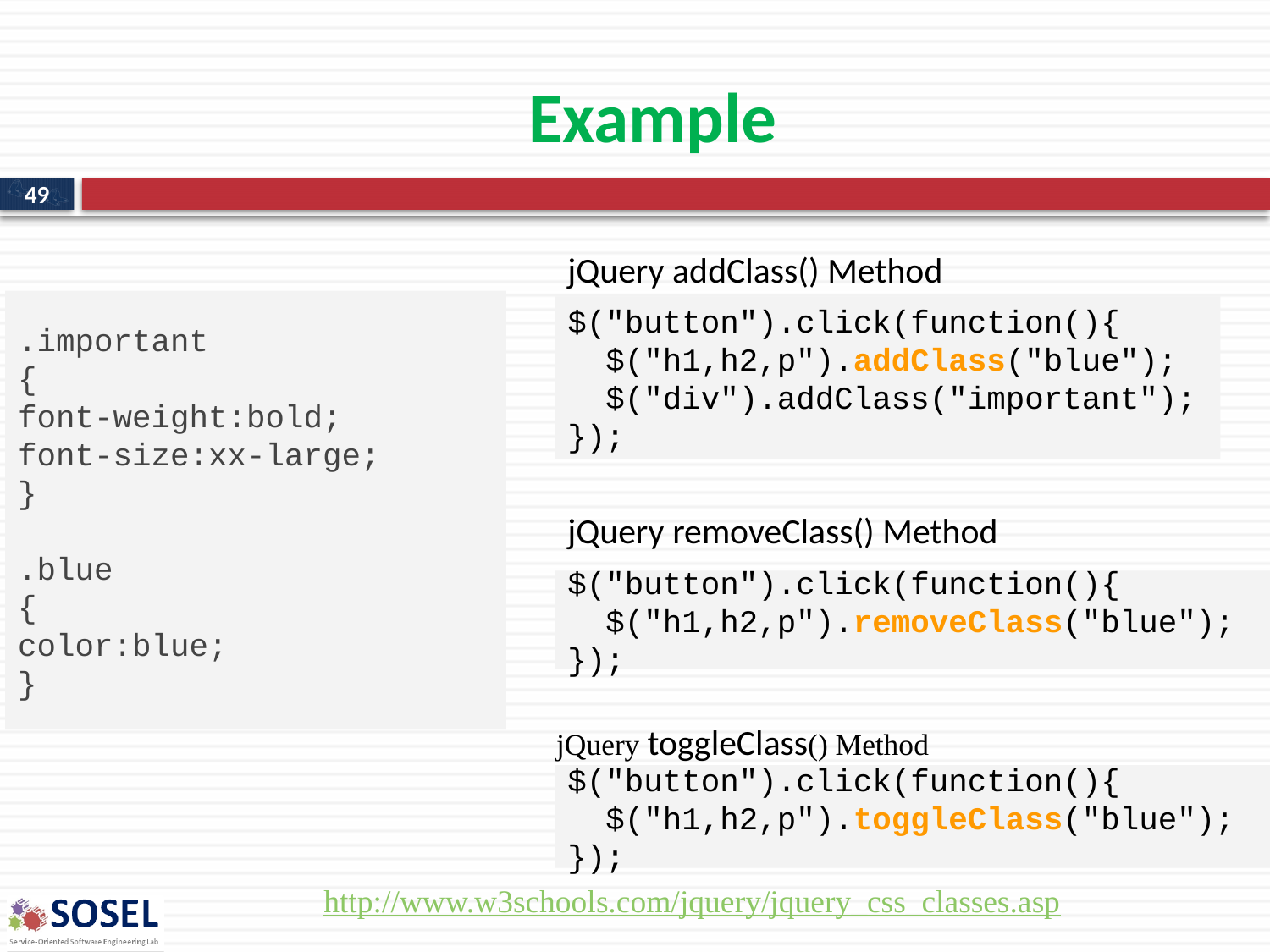

# Example
49
jQuery addClass() Method
.important
{
font-weight:bold;
font-size:xx-large;
}

.blue
{
color:blue;
}
$("button").click(function(){
  $("h1,h2,p").addClass("blue");
  $("div").addClass("important");
});
jQuery removeClass() Method
$("button").click(function(){
  $("h1,h2,p").removeClass("blue");
});
jQuery toggleClass() Method
$("button").click(function(){
  $("h1,h2,p").toggleClass("blue");
});
http://www.w3schools.com/jquery/jquery_css_classes.asp